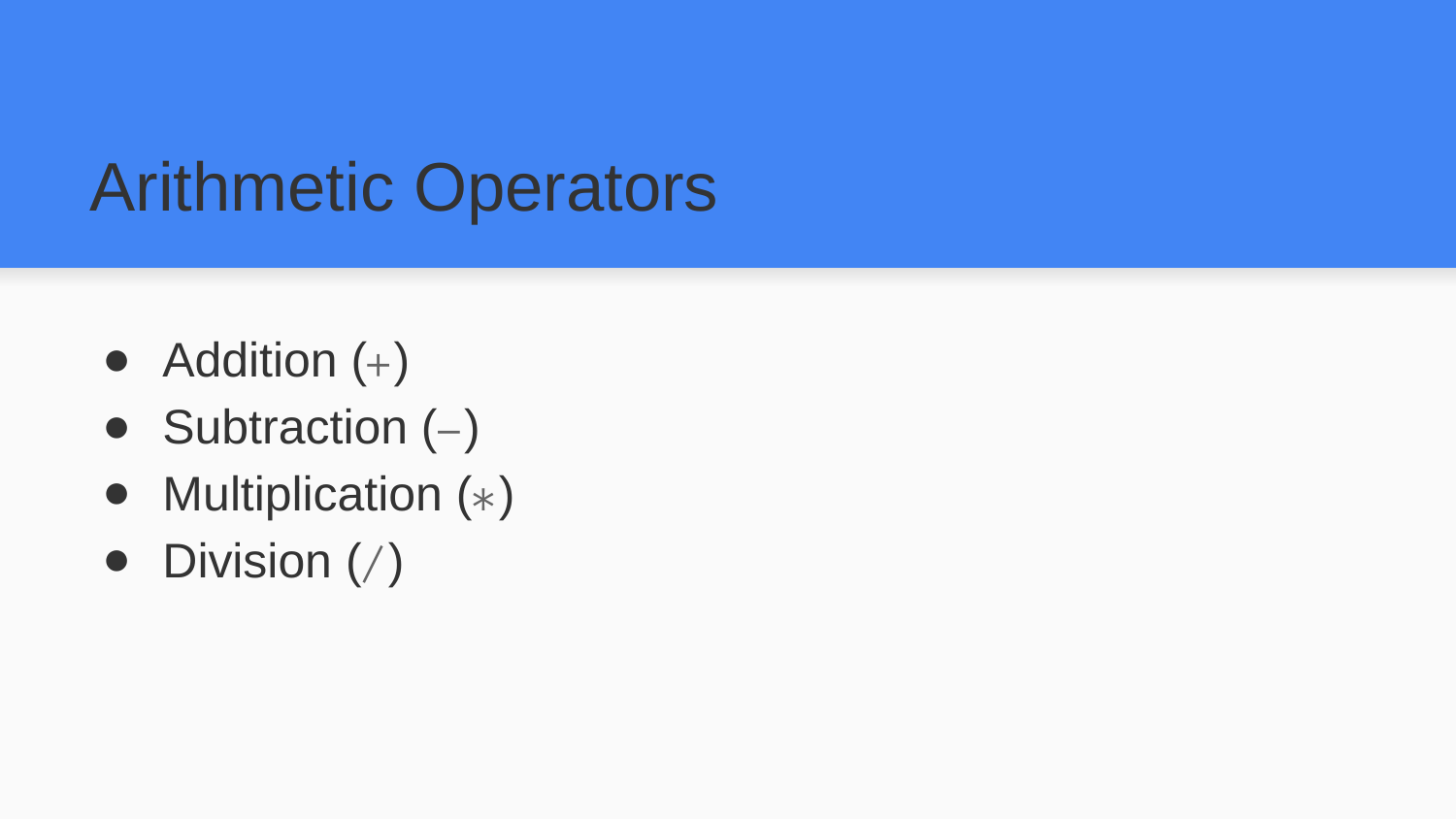

# Arithmetic Operators
Addition (+)
Subtraction (-)
Multiplication (*)
Division (/)